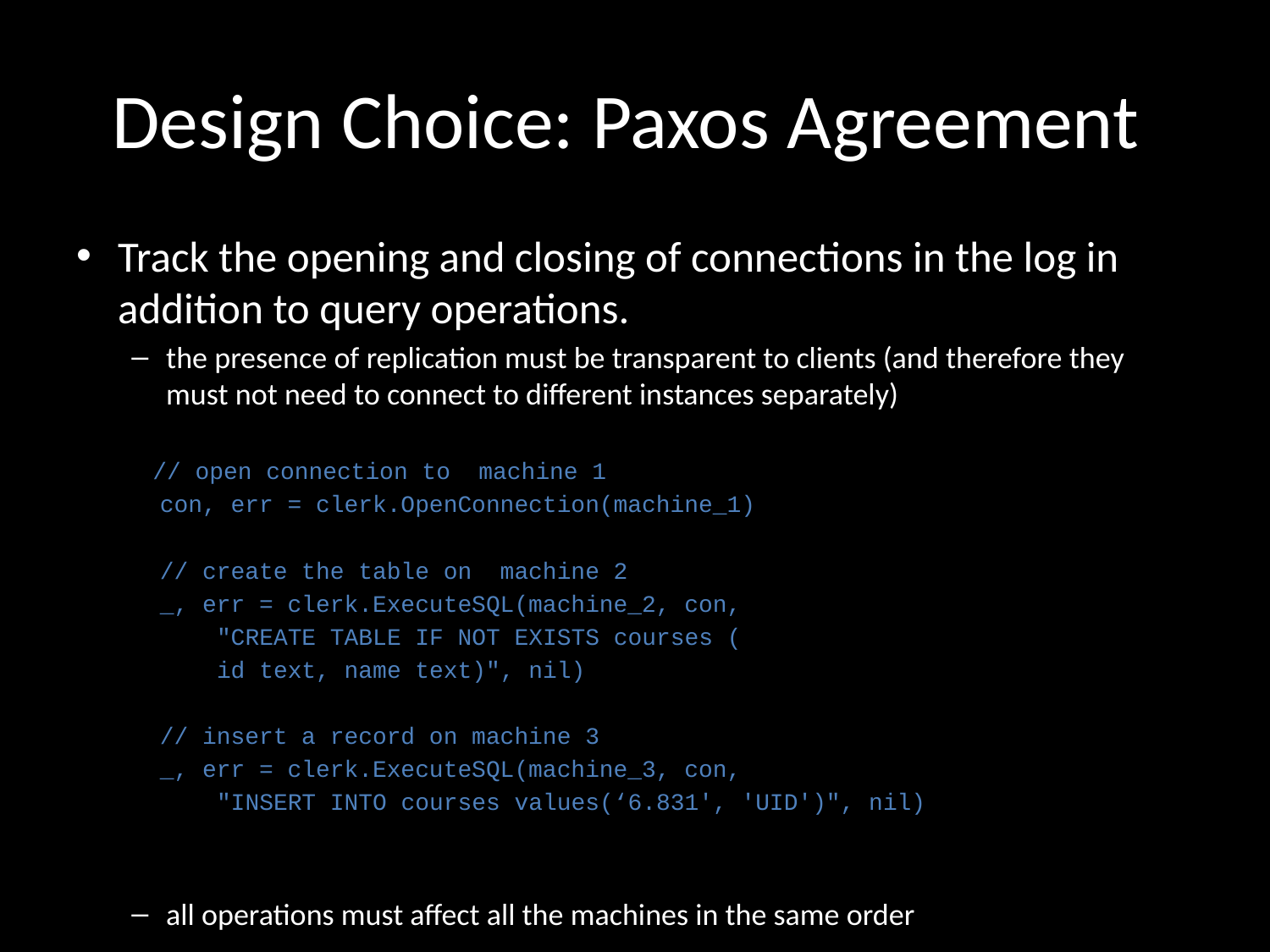

# Design Choice: Paxos Agreement
Track the opening and closing of connections in the log in addition to query operations.
the presence of replication must be transparent to clients (and therefore they must not need to connect to different instances separately)

    // open connection to  machine 1
  con, err = clerk.OpenConnection(machine_1)

  // create the table on  machine 2
  _, err = clerk.ExecuteSQL(machine_2, con,
      "CREATE TABLE IF NOT EXISTS courses (
      id text, name text)", nil)

  // insert a record on machine 3
  _, err = clerk.ExecuteSQL(machine_3, con,
      "INSERT INTO courses values(‘6.831', 'UID')", nil)

all operations must affect all the machines in the same order